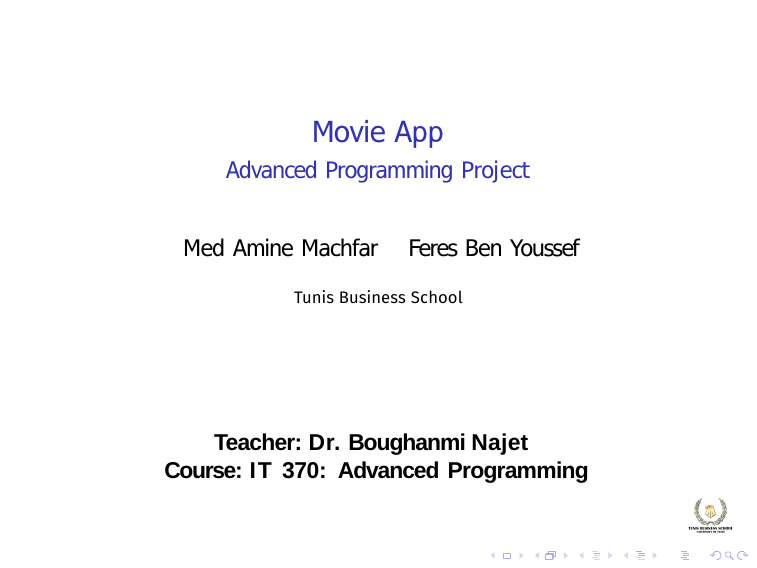

# Movie App
Advanced Programming Project
Med Amine Machfar	Feres Ben Youssef

Tunis Business School
Teacher: Dr. Boughanmi Najet  Course: IT 370: Advanced Programming